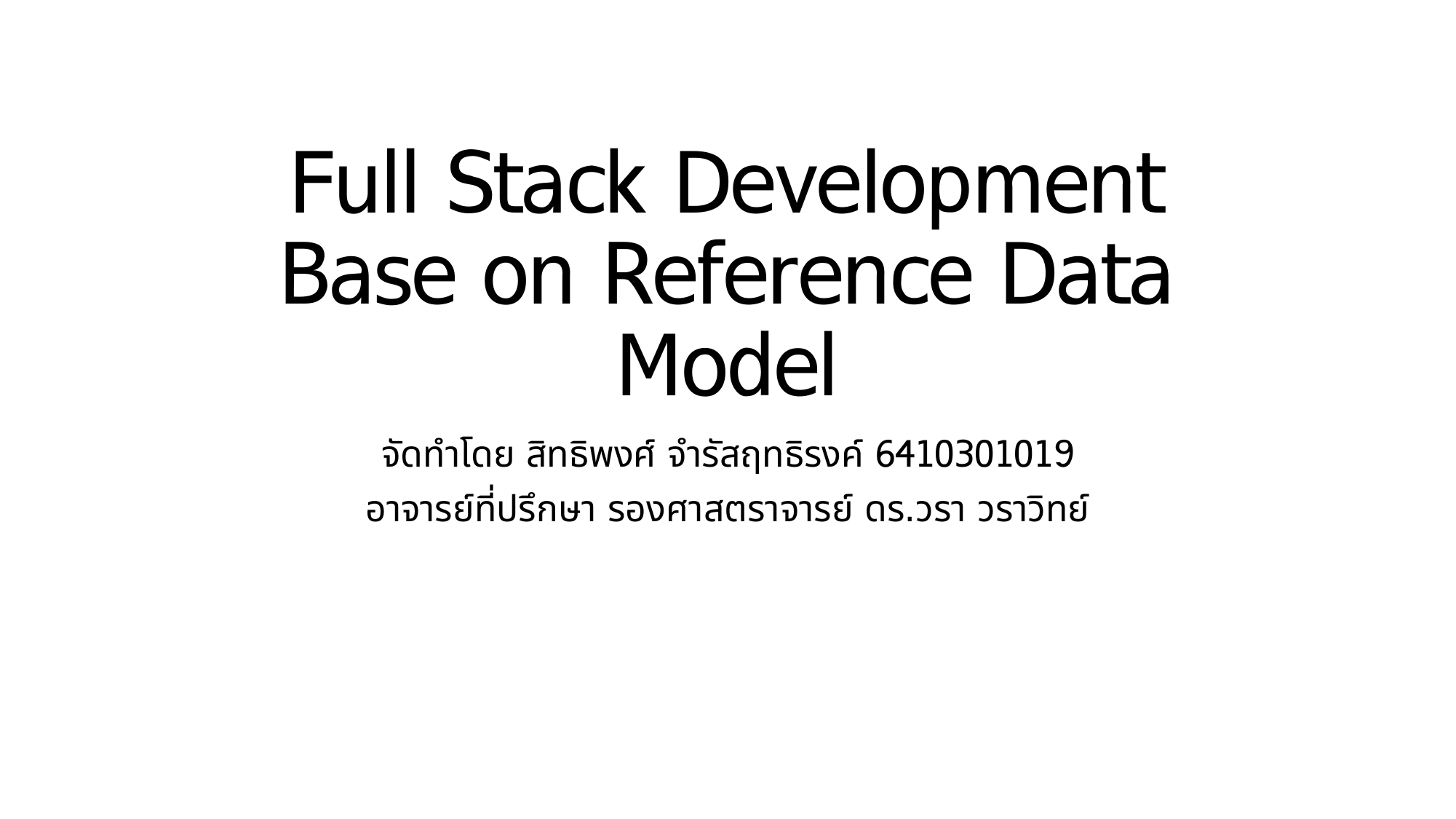

# Full Stack Development Base on Reference Data Model
จัดทำโดย สิทธิพงศ์ จำรัสฤทธิรงค์ 6410301019
อาจารย์ที่ปรึกษา รองศาสตราจารย์ ดร.วรา วราวิทย์